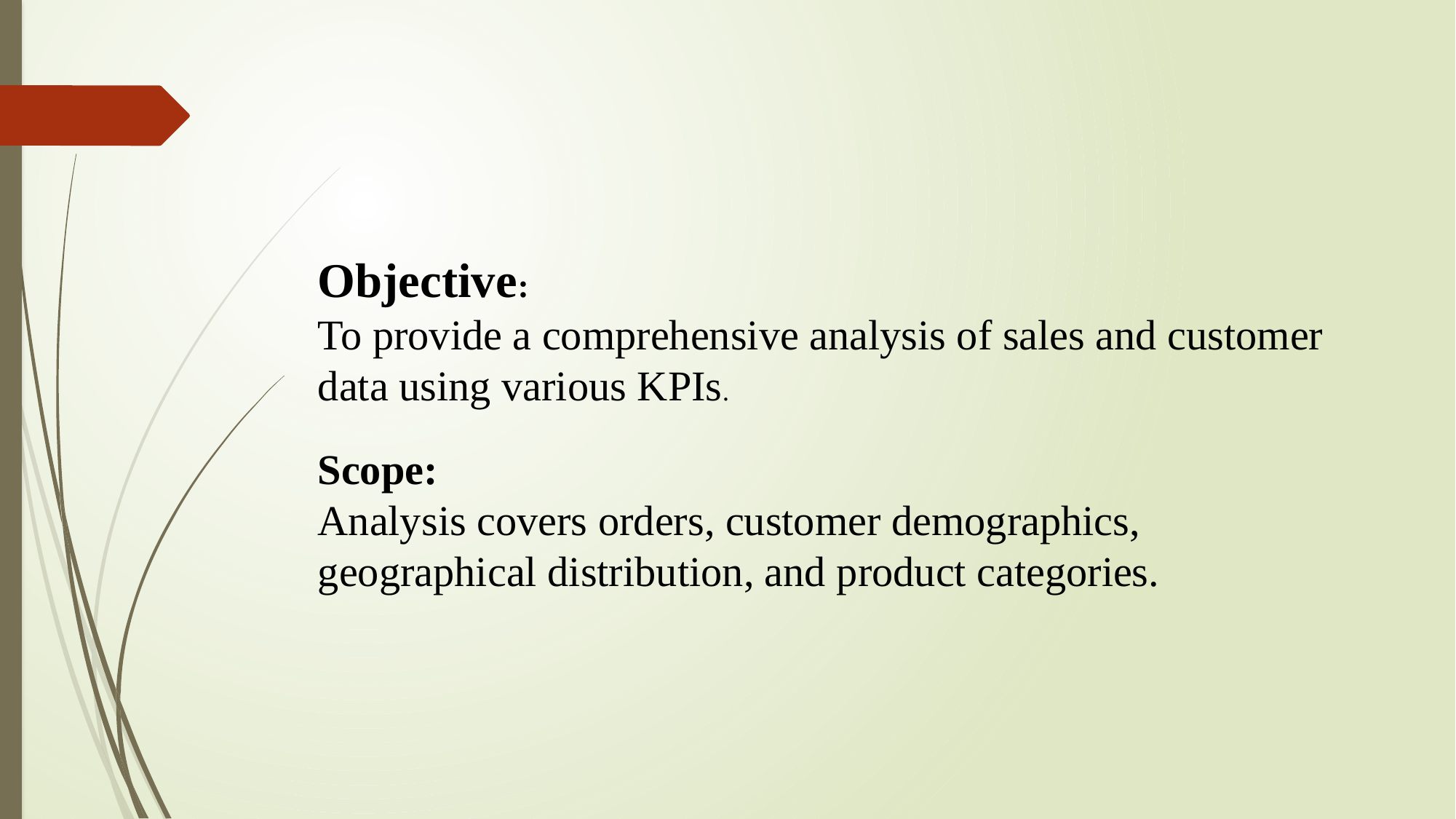

Objective:
To provide a comprehensive analysis of sales and customer data using various KPIs.

Scope:
Analysis covers orders, customer demographics, geographical distribution, and product categories.